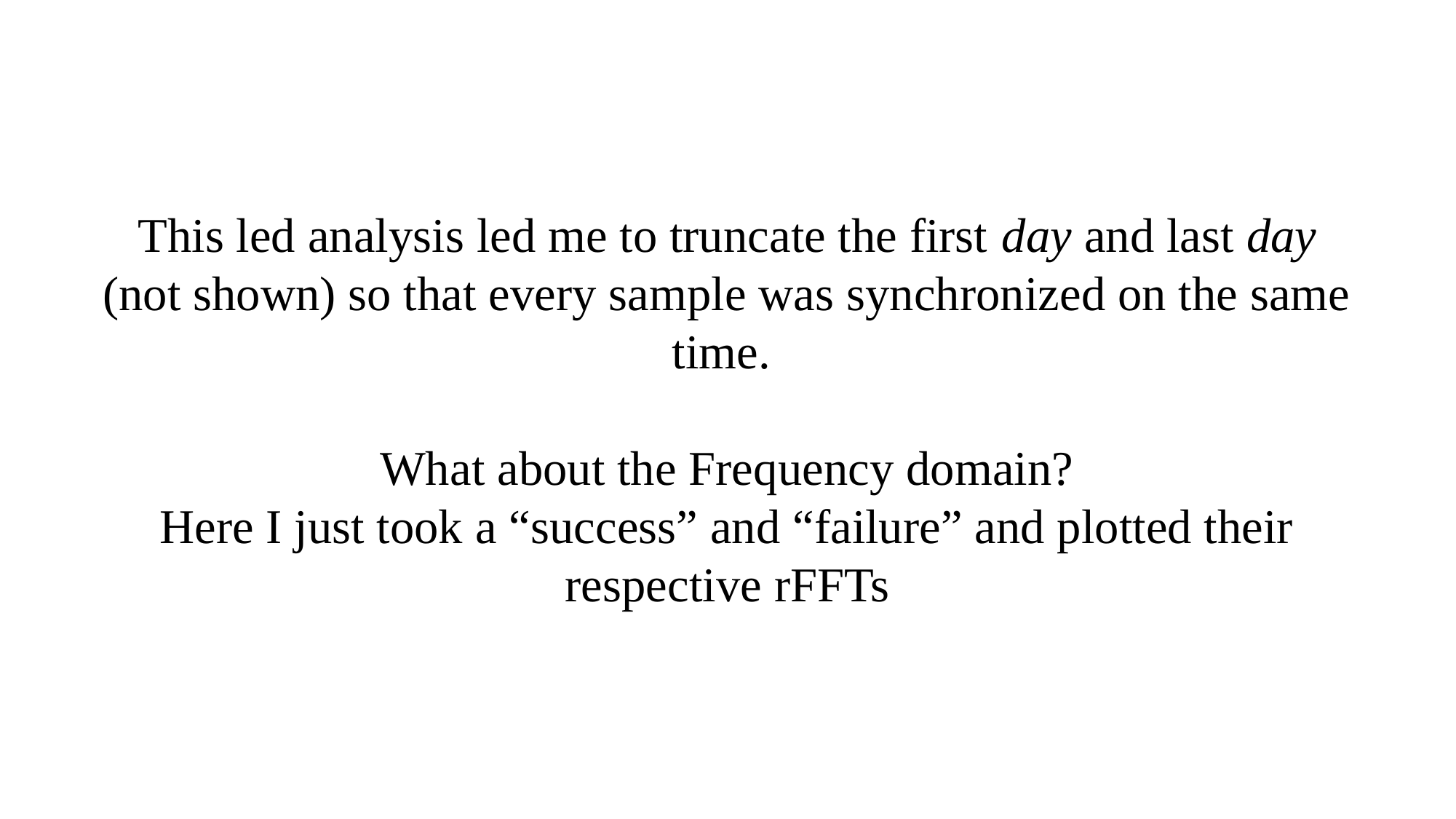

This led analysis led me to truncate the first day and last day (not shown) so that every sample was synchronized on the same time.

What about the Frequency domain?
Here I just took a “success” and “failure” and plotted their respective rFFTs